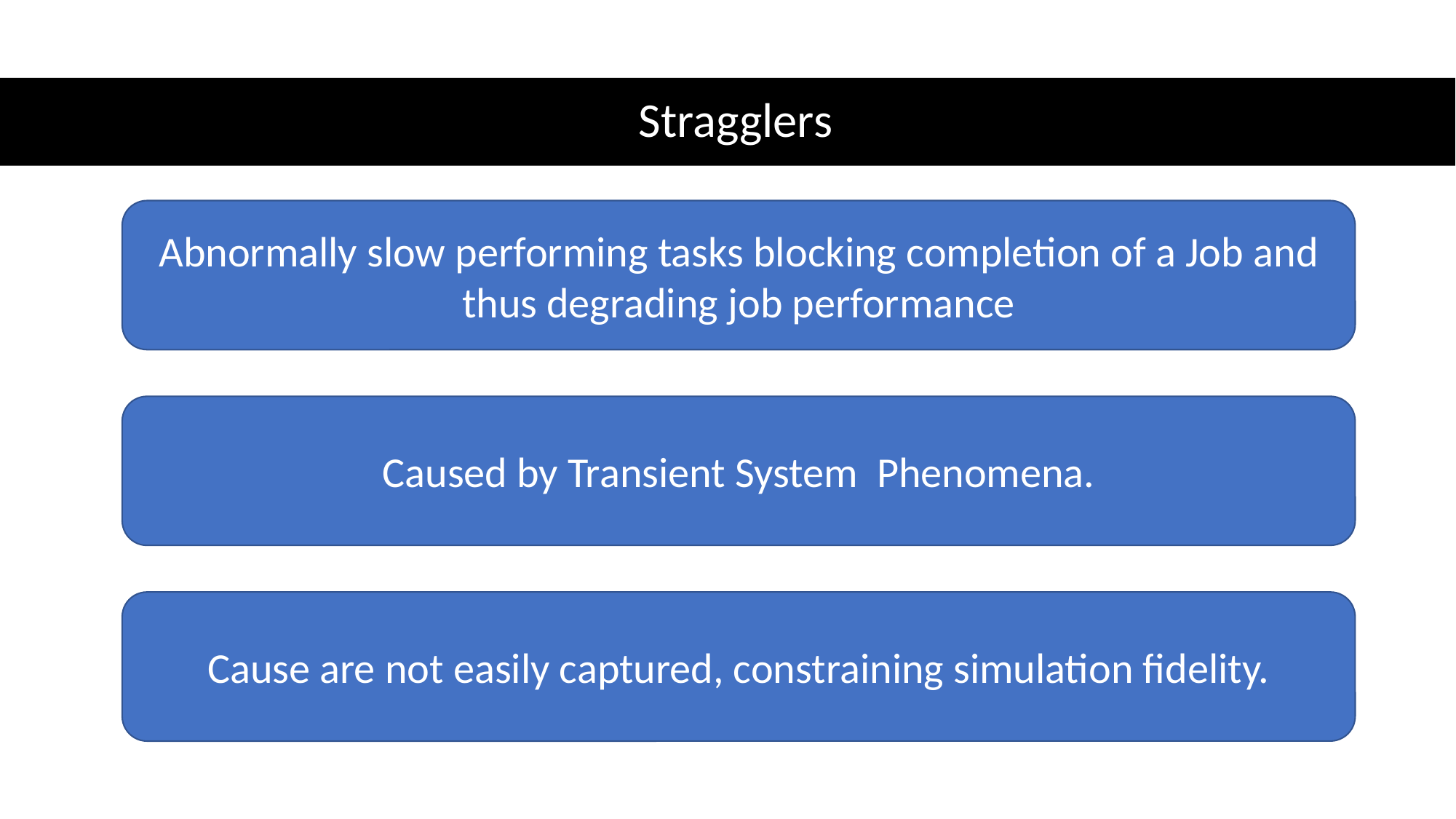

# Stragglers

Abnormally slow performing tasks blocking completion of a Job and thus degrading job performance
Caused by Transient System  Phenomena.
Cause are not easily captured, constraining simulation fidelity.